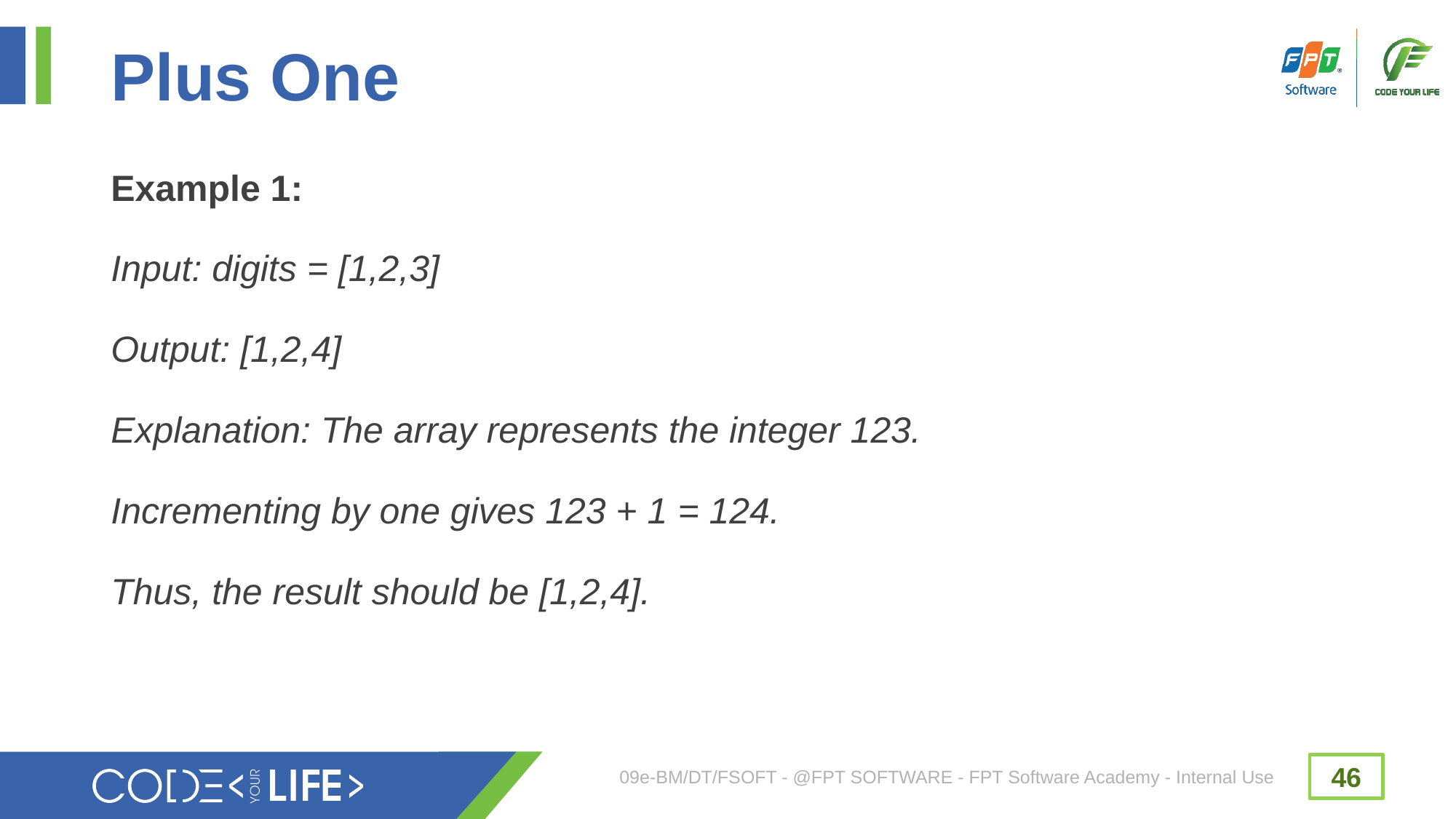

# Plus One
Example 1:
Input: digits = [1,2,3]
Output: [1,2,4]
Explanation: The array represents the integer 123.
Incrementing by one gives 123 + 1 = 124.
Thus, the result should be [1,2,4].
09e-BM/DT/FSOFT - @FPT SOFTWARE - FPT Software Academy - Internal Use
46